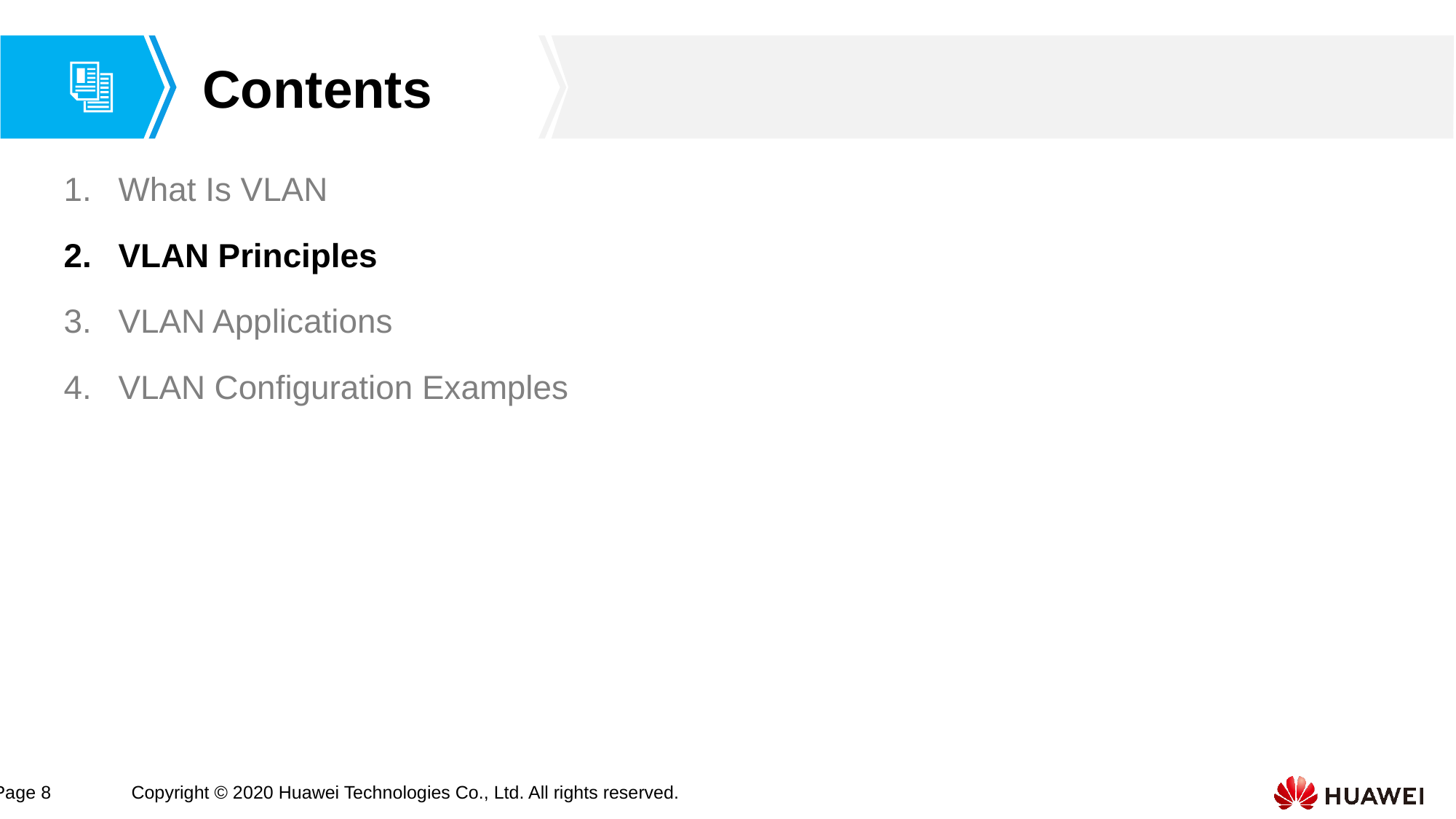

What Is VLAN
VLAN Principles
VLAN Applications
VLAN Configuration Examples